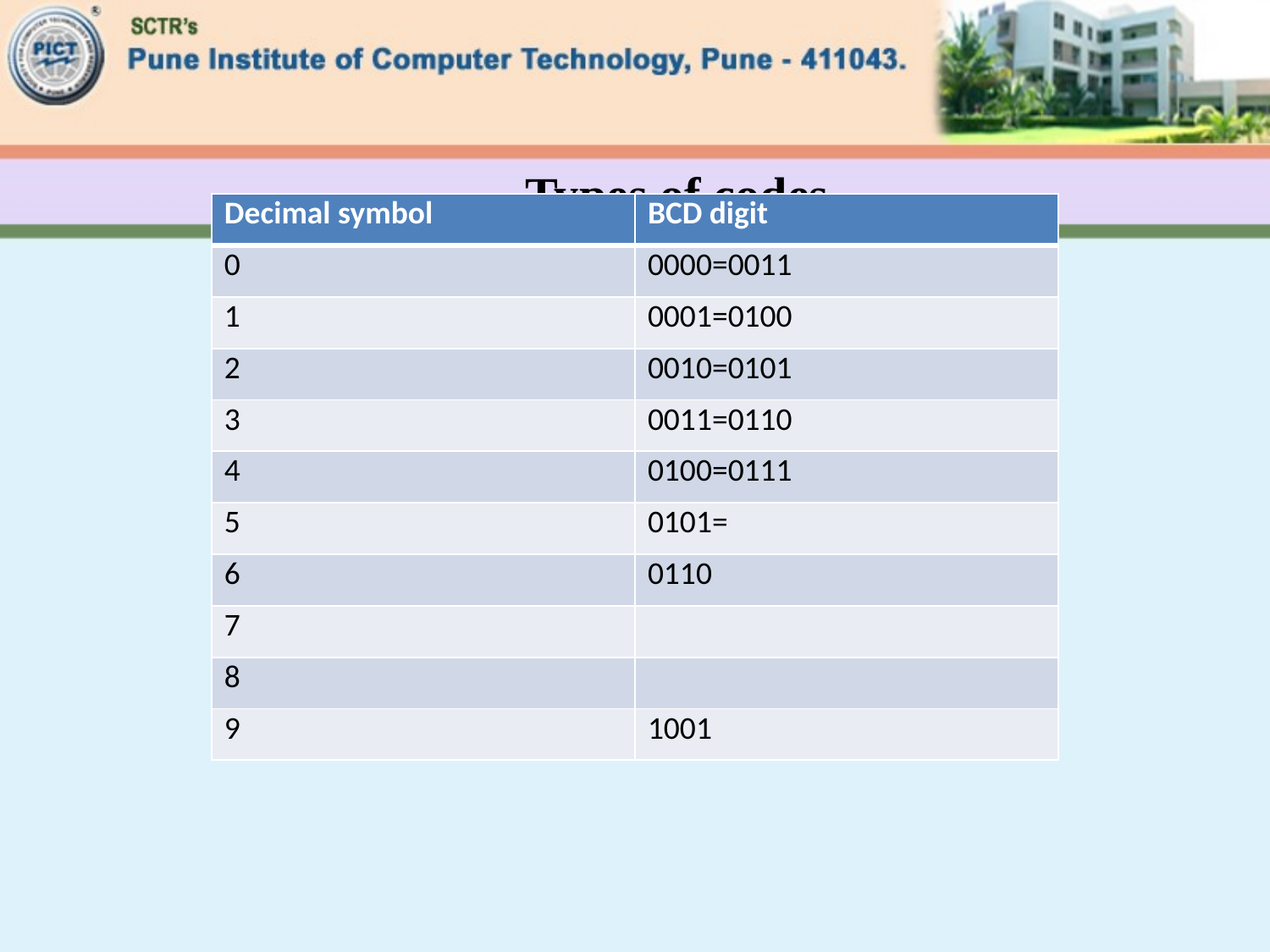

#
Types of codes
| Decimal symbol | BCD digit |
| --- | --- |
| 0 | 0000=0011 |
| 1 | 0001=0100 |
| 2 | 0010=0101 |
| 3 | 0011=0110 |
| 4 | 0100=0111 |
| 5 | 0101= |
| 6 | 0110 |
| 7 |  |
| 8 |  |
| 9 | 1001 |